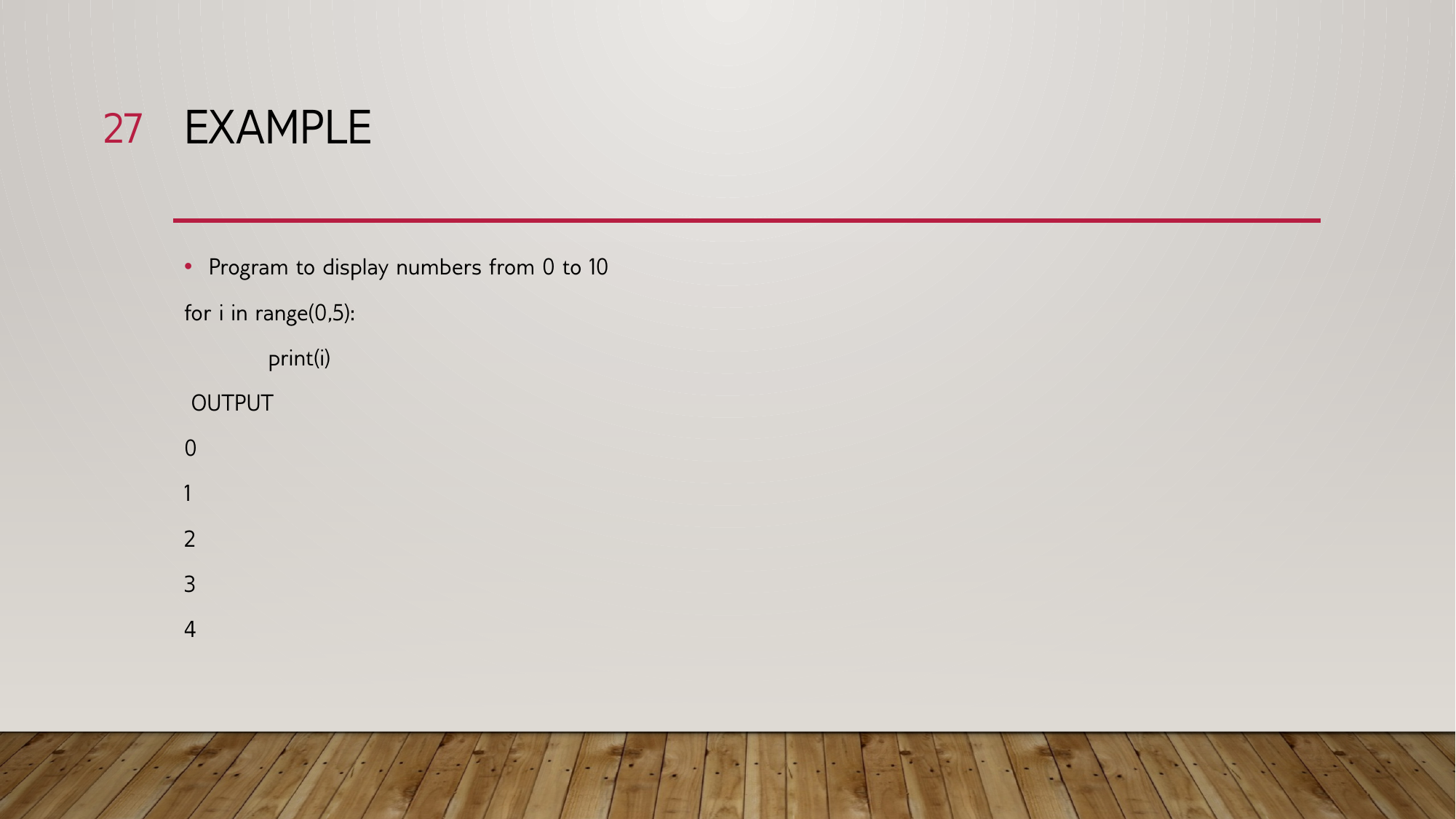

27
# example
Program to display numbers from 0 to 10
for i in range(0,5):
	print(i)
 OUTPUT
0
1
2
3
4